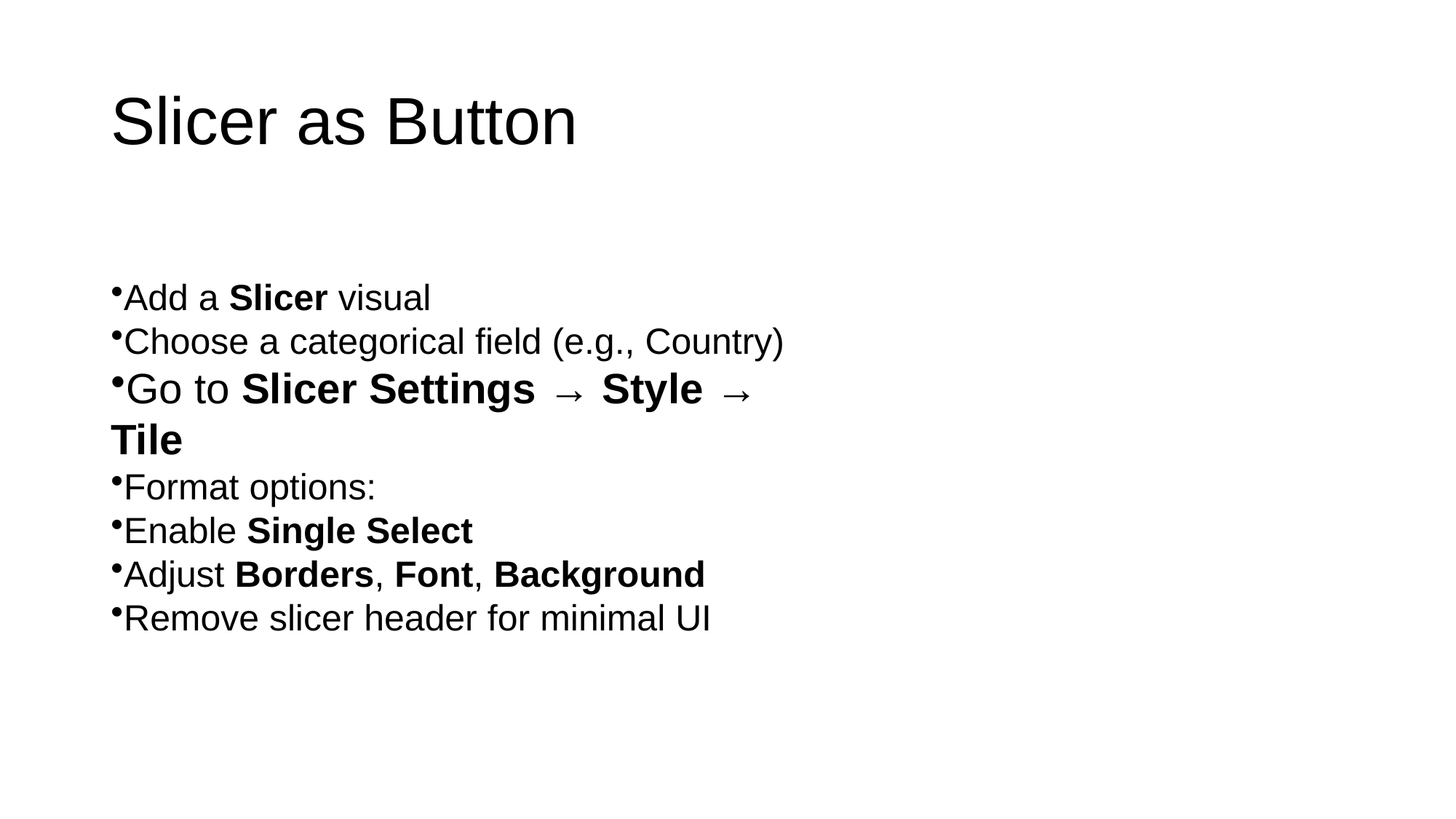

# Slicer as Button
Add a Slicer visual
Choose a categorical field (e.g., Country)
Go to Slicer Settings → Style → Tile
Format options:
Enable Single Select
Adjust Borders, Font, Background
Remove slicer header for minimal UI